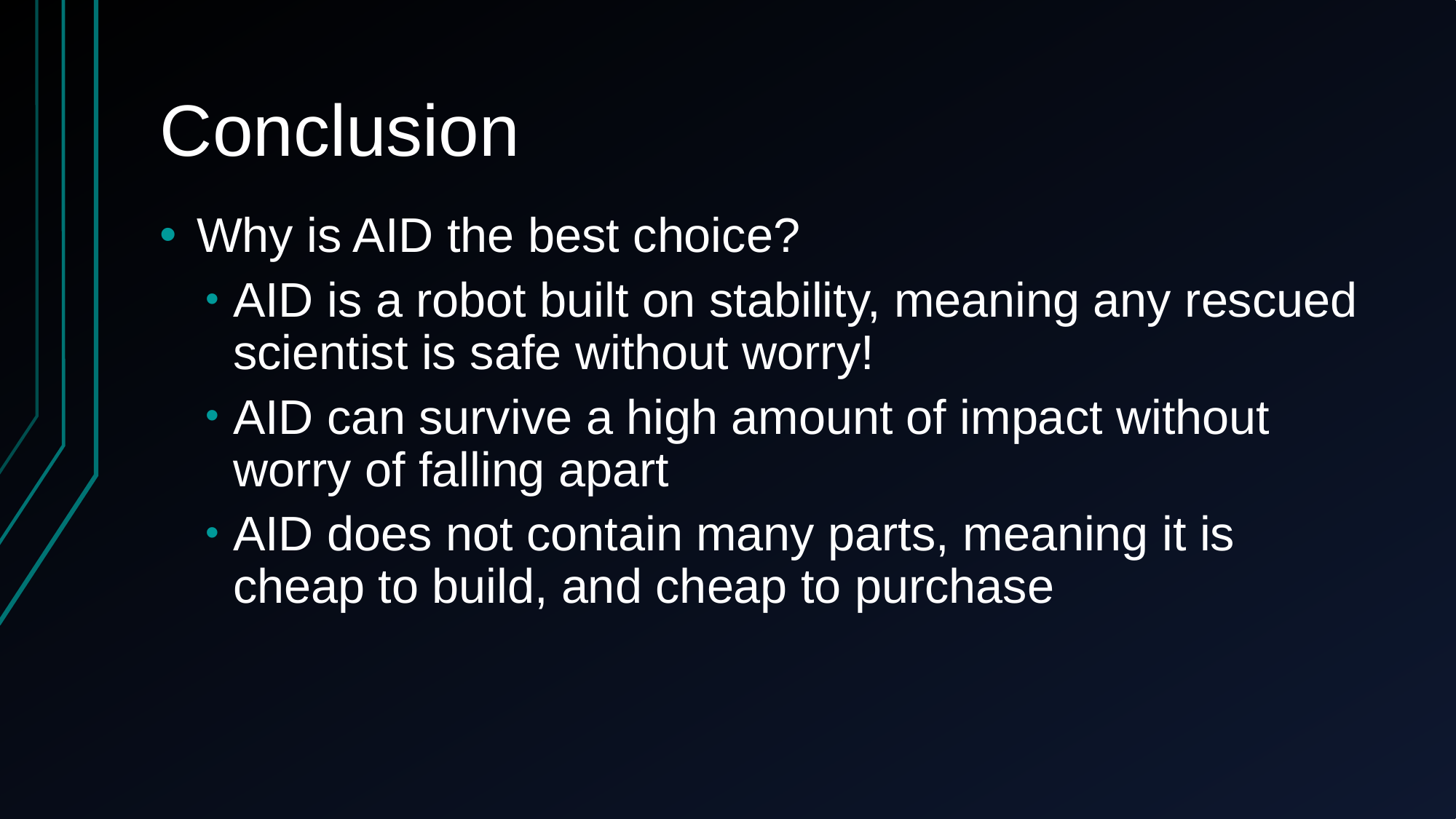

# Conclusion
Why is AID the best choice?
AID is a robot built on stability, meaning any rescued scientist is safe without worry!
AID can survive a high amount of impact without worry of falling apart
AID does not contain many parts, meaning it is cheap to build, and cheap to purchase